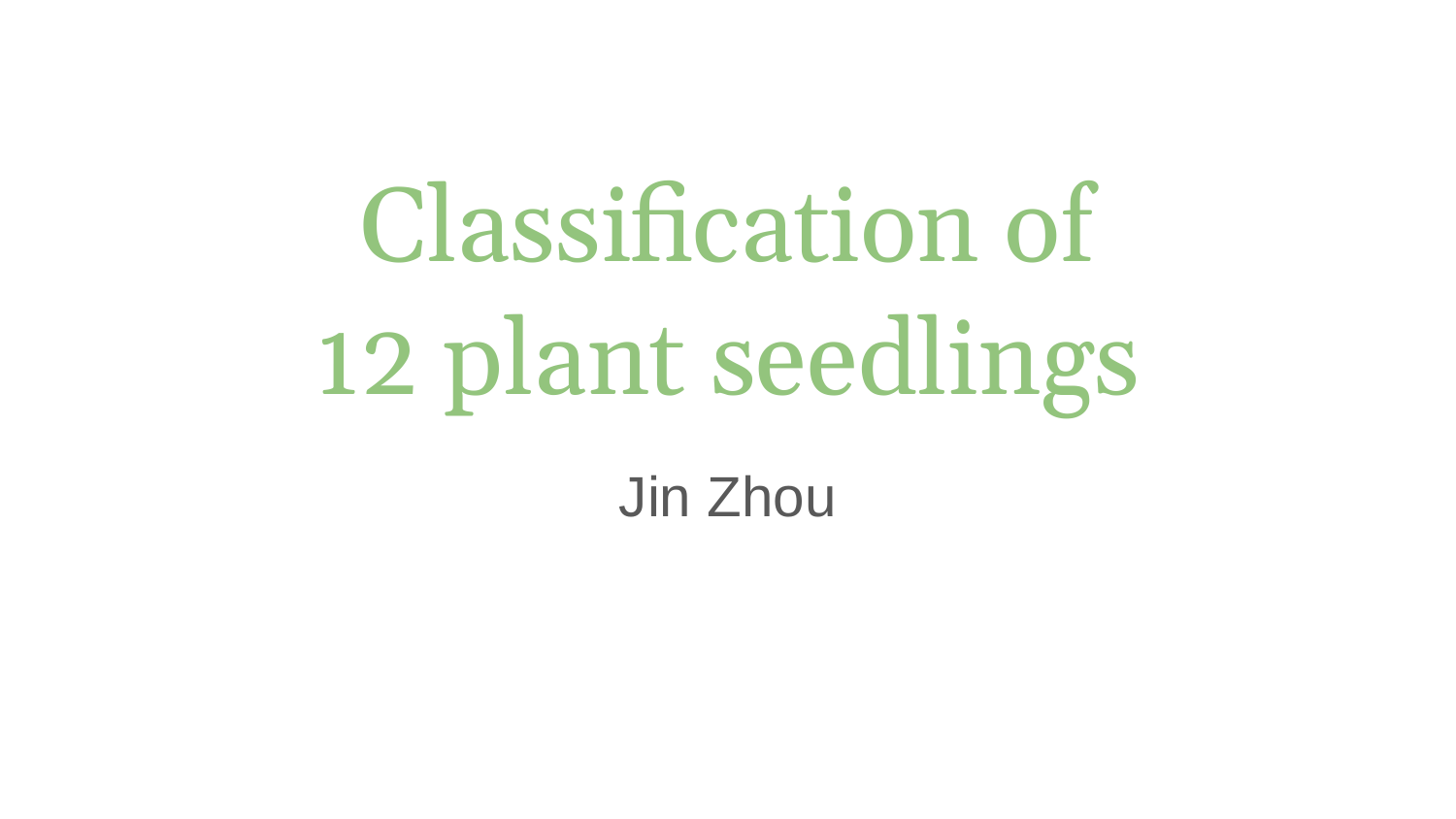

# Classification of
12 plant seedlings
Jin Zhou